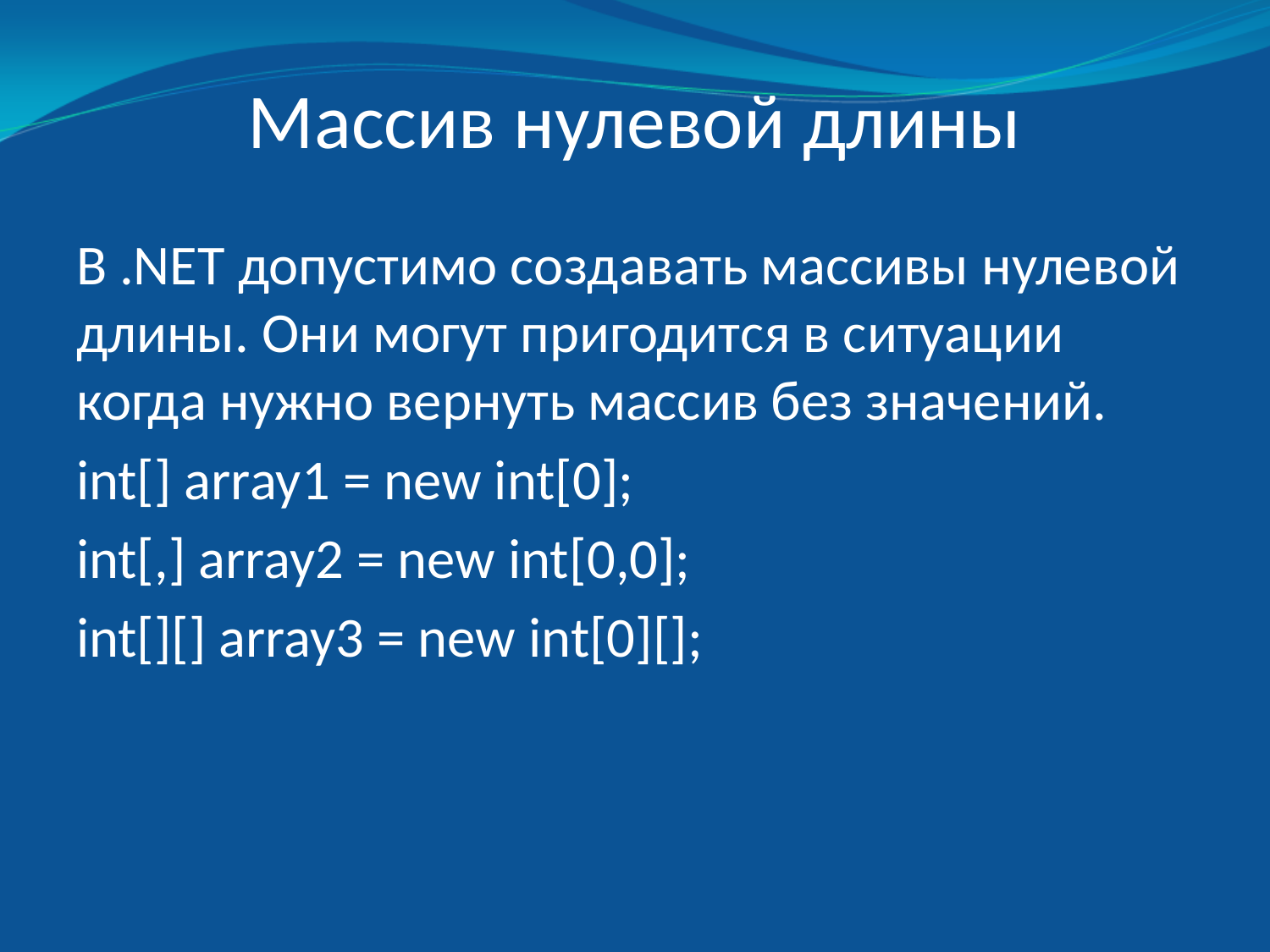

# Массив нулевой длины
В .NET допустимо создавать массивы нулевой длины. Они могут пригодится в ситуации когда нужно вернуть массив без значений.
int[] array1 = new int[0];
int[,] array2 = new int[0,0];
int[][] array3 = new int[0][];